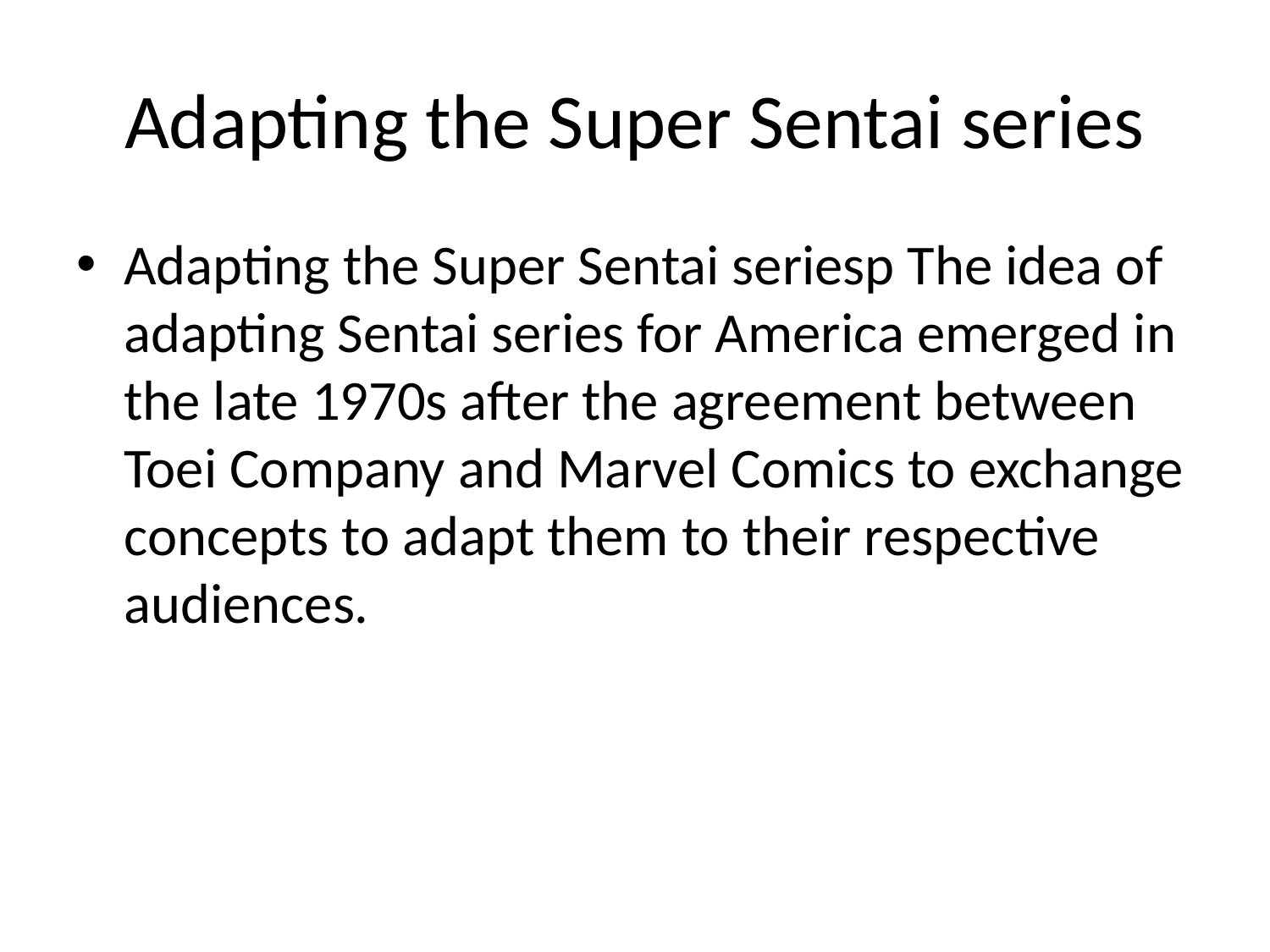

# Adapting the Super Sentai series
Adapting the Super Sentai seriesp The idea of adapting Sentai series for America emerged in the late 1970s after the agreement between Toei Company and Marvel Comics to exchange concepts to adapt them to their respective audiences.